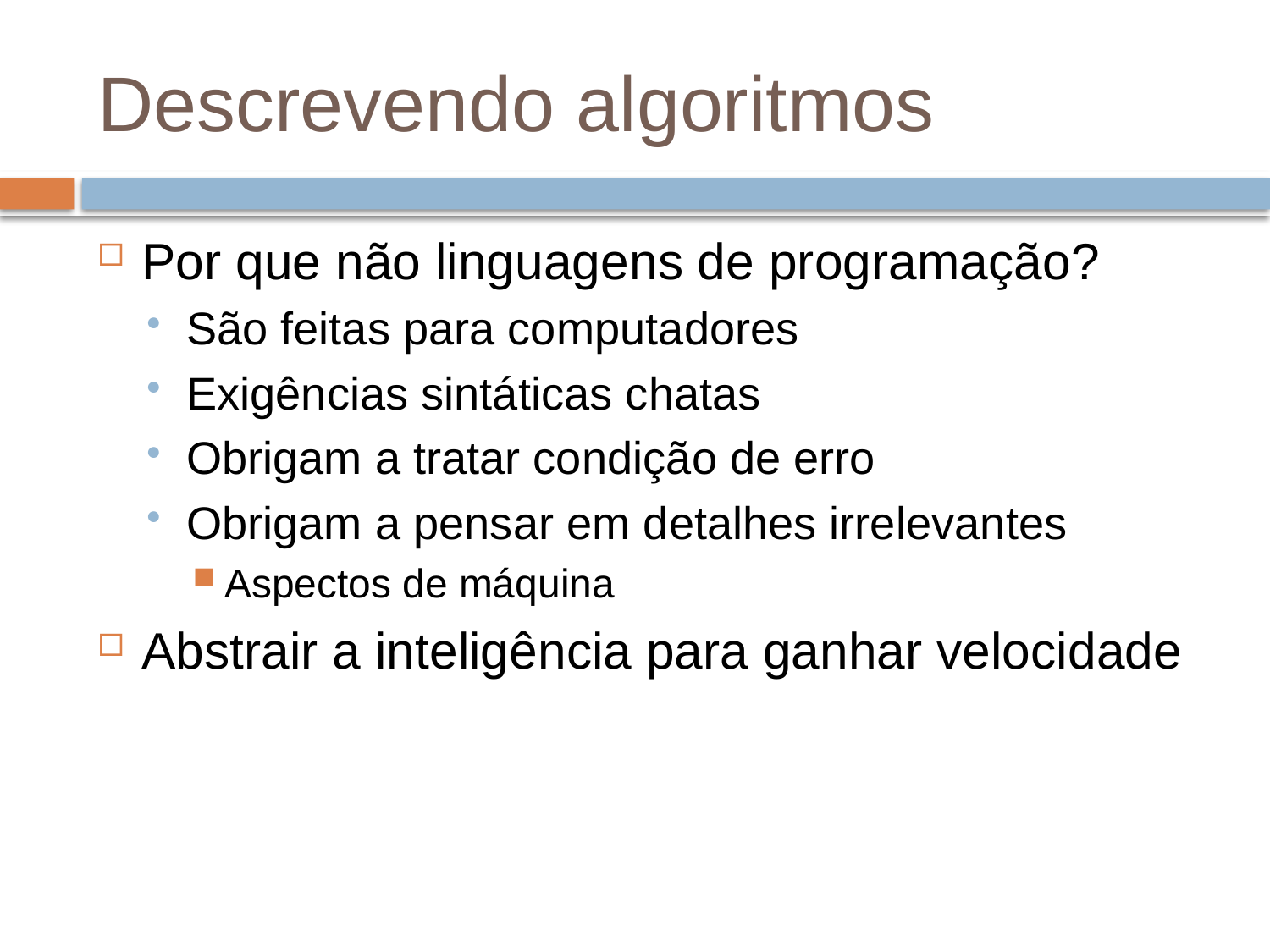

# Descrevendo algoritmos
Por que não linguagens de programação?
São feitas para computadores
Exigências sintáticas chatas
Obrigam a tratar condição de erro
Obrigam a pensar em detalhes irrelevantes
Aspectos de máquina
Abstrair a inteligência para ganhar velocidade